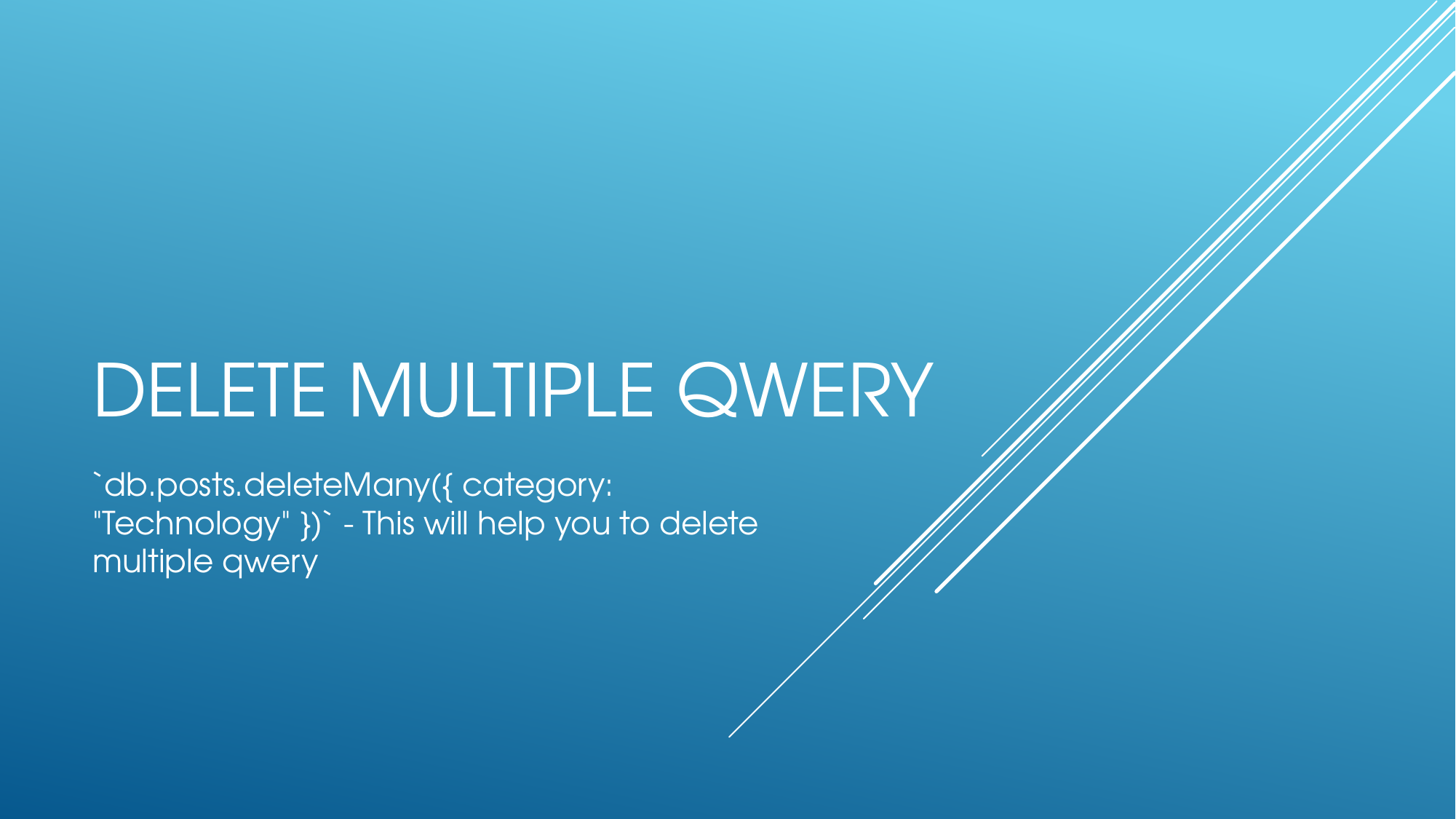

# Delete Multiple qwery
`db.posts.deleteMany({ category: "Technology" })` - This will help you to delete multiple qwery